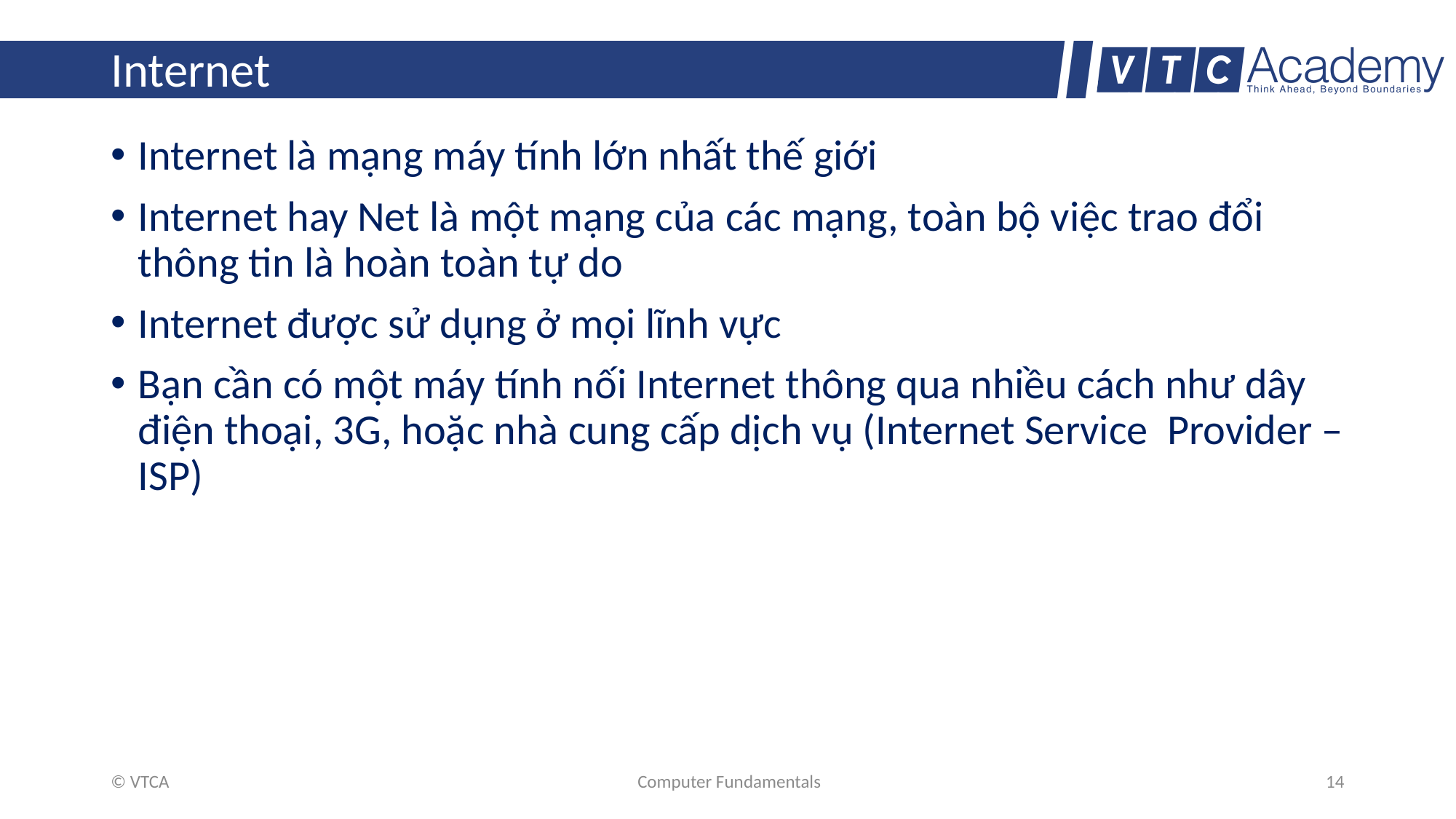

# Internet
Internet là mạng máy tính lớn nhất thế giới
Internet hay Net là một mạng của các mạng, toàn bộ việc trao đổi  thông tin là hoàn toàn tự do
Internet được sử dụng ở mọi lĩnh vực
Bạn cần có một máy tính nối Internet thông qua nhiều cách như dây điện thoại, 3G, hoặc nhà cung cấp dịch vụ (Internet Service  Provider – ISP)
© VTCA
Computer Fundamentals
14